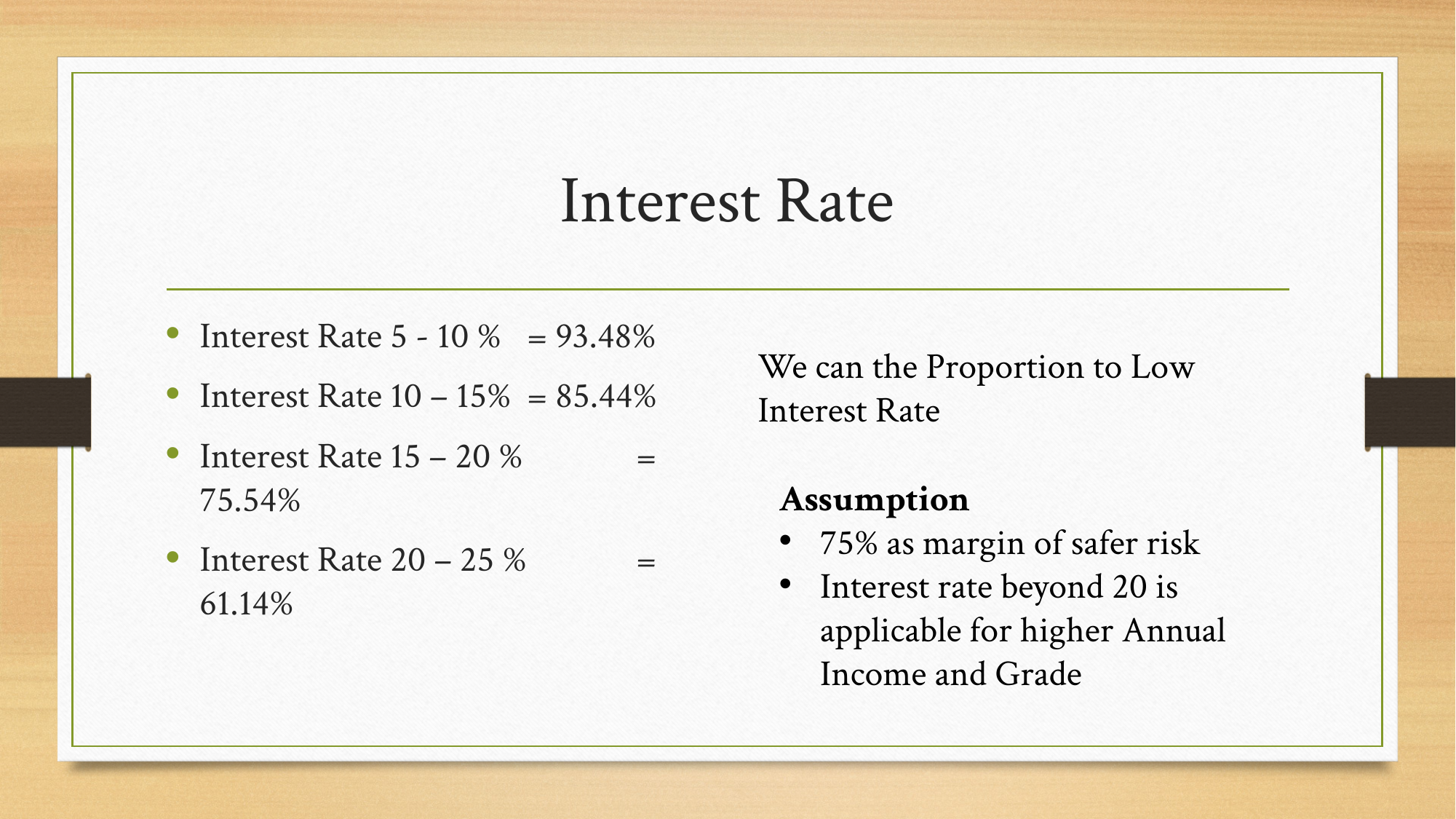

# Interest Rate
Interest Rate 5 - 10 % 	= 93.48%
Interest Rate 10 – 15% 	= 85.44%
Interest Rate 15 – 20 % 	= 75.54%
Interest Rate 20 – 25 % 	= 61.14%
We can the Proportion to Low Interest Rate
Assumption
75% as margin of safer risk
Interest rate beyond 20 is applicable for higher Annual Income and Grade